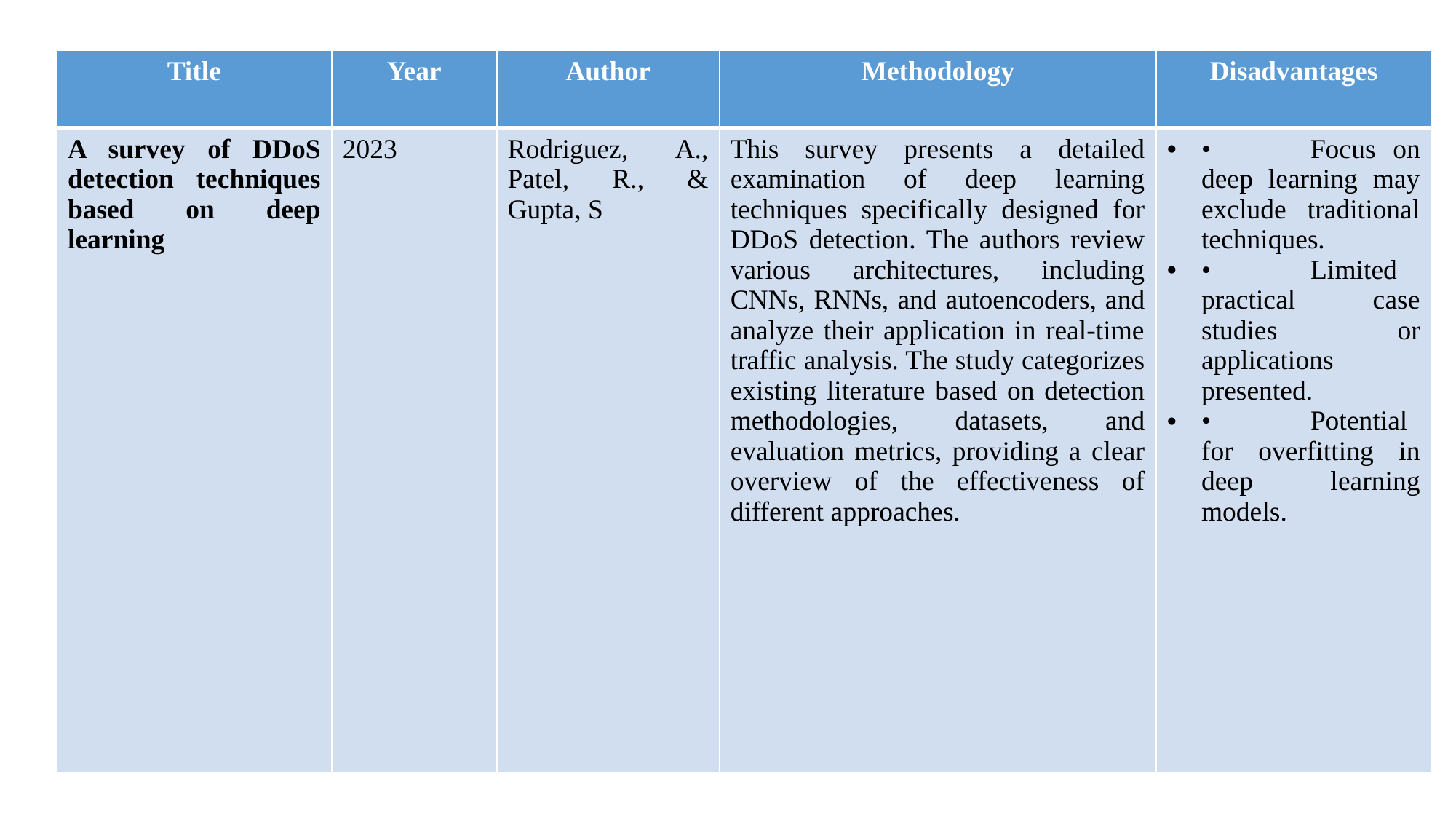

| Title | Year | Author | Methodology | Disadvantages |
| --- | --- | --- | --- | --- |
| A survey of DDoS detection techniques based on deep learning | 2023 | Rodriguez, A., Patel, R., & Gupta, S | This survey presents a detailed examination of deep learning techniques specifically designed for DDoS detection. The authors review various architectures, including CNNs, RNNs, and autoencoders, and analyze their application in real-time traffic analysis. The study categorizes existing literature based on detection methodologies, datasets, and evaluation metrics, providing a clear overview of the effectiveness of different approaches. | • Focus on deep learning may exclude traditional techniques. • Limited practical case studies or applications presented. • Potential for overfitting in deep learning models. |